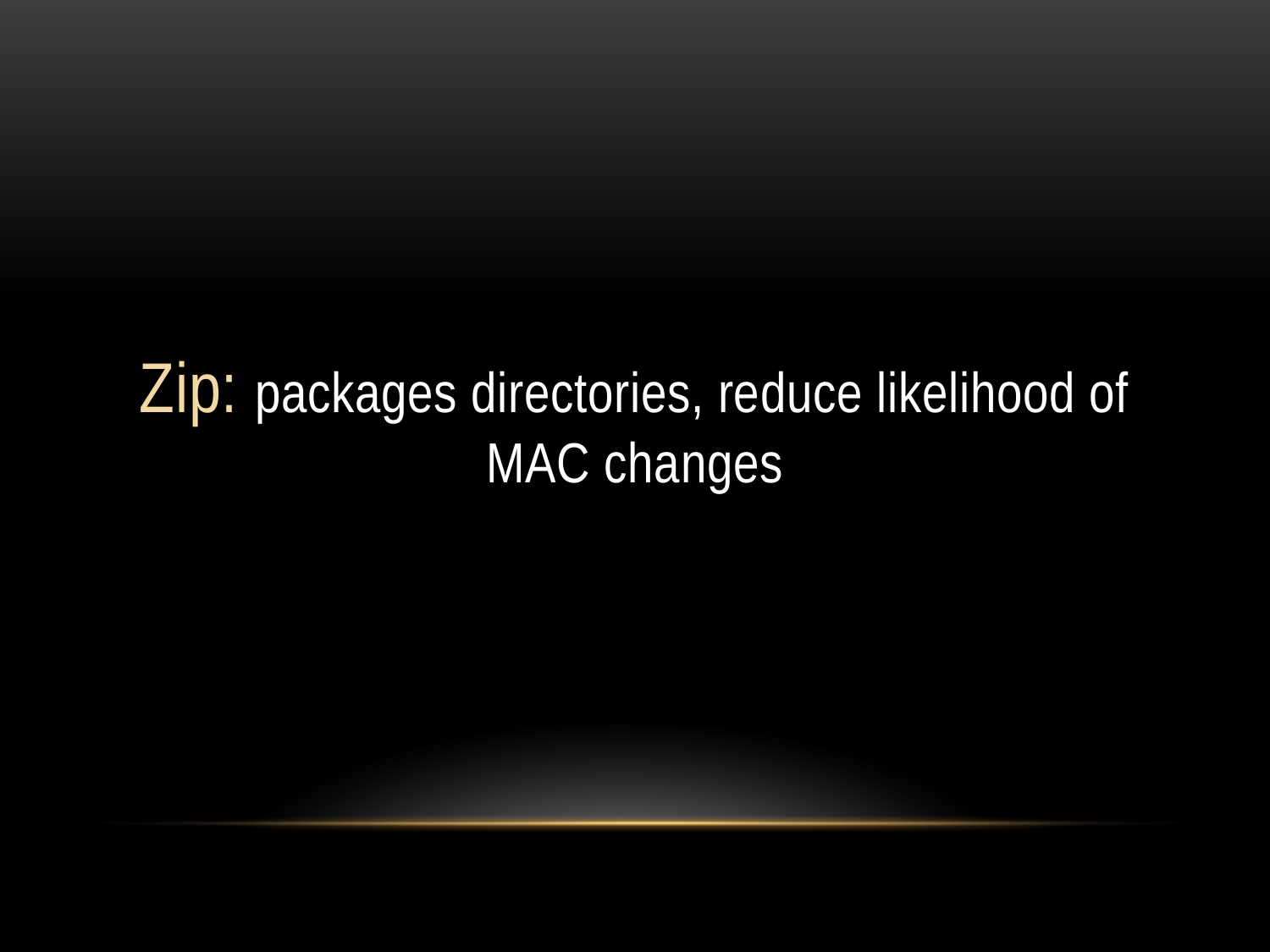

Zip: packages directories, reduce likelihood of MAC changes